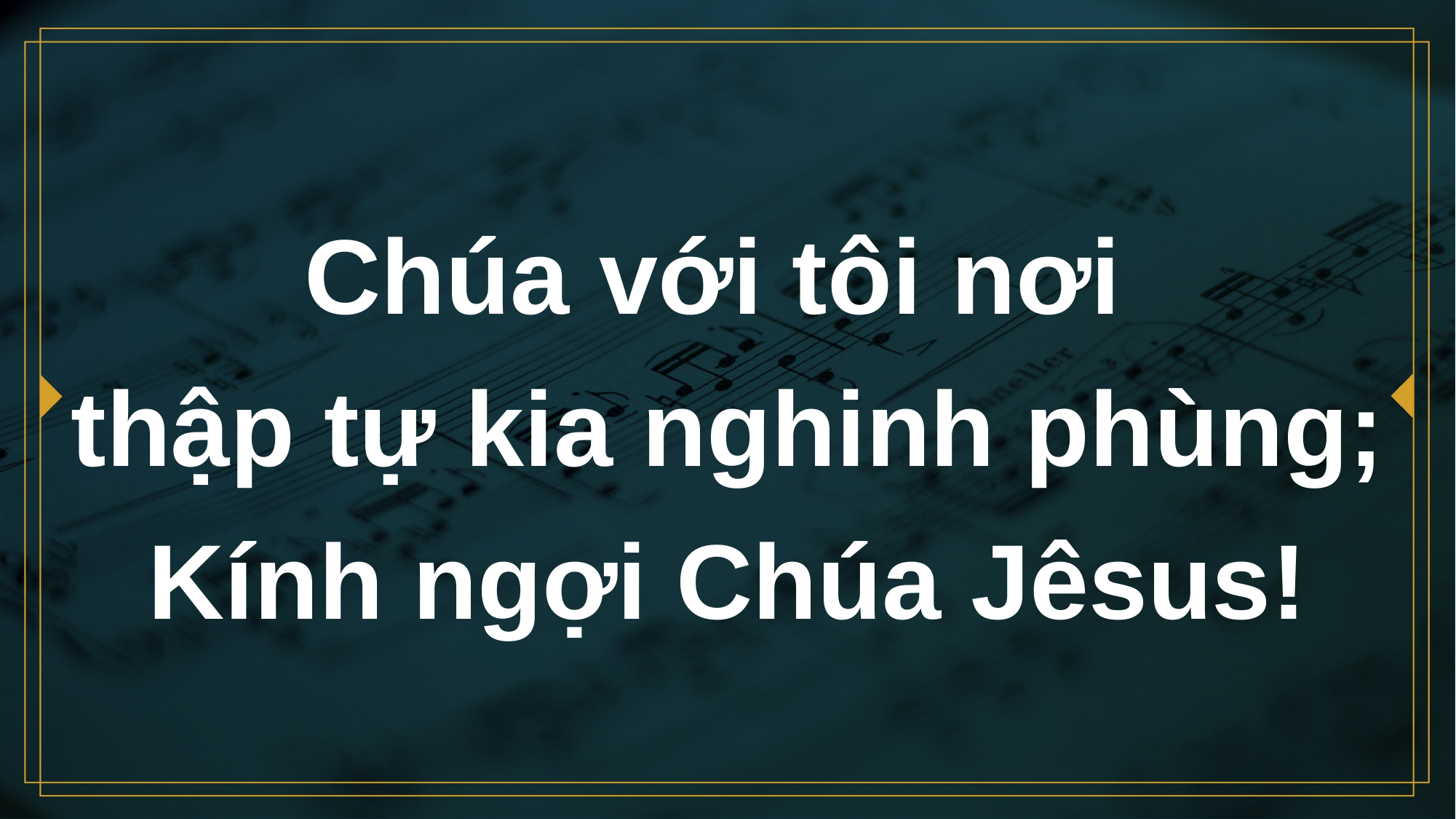

# Chúa với tôi nơi thập tự kia nghinh phùng; Kính ngợi Chúa Jêsus!